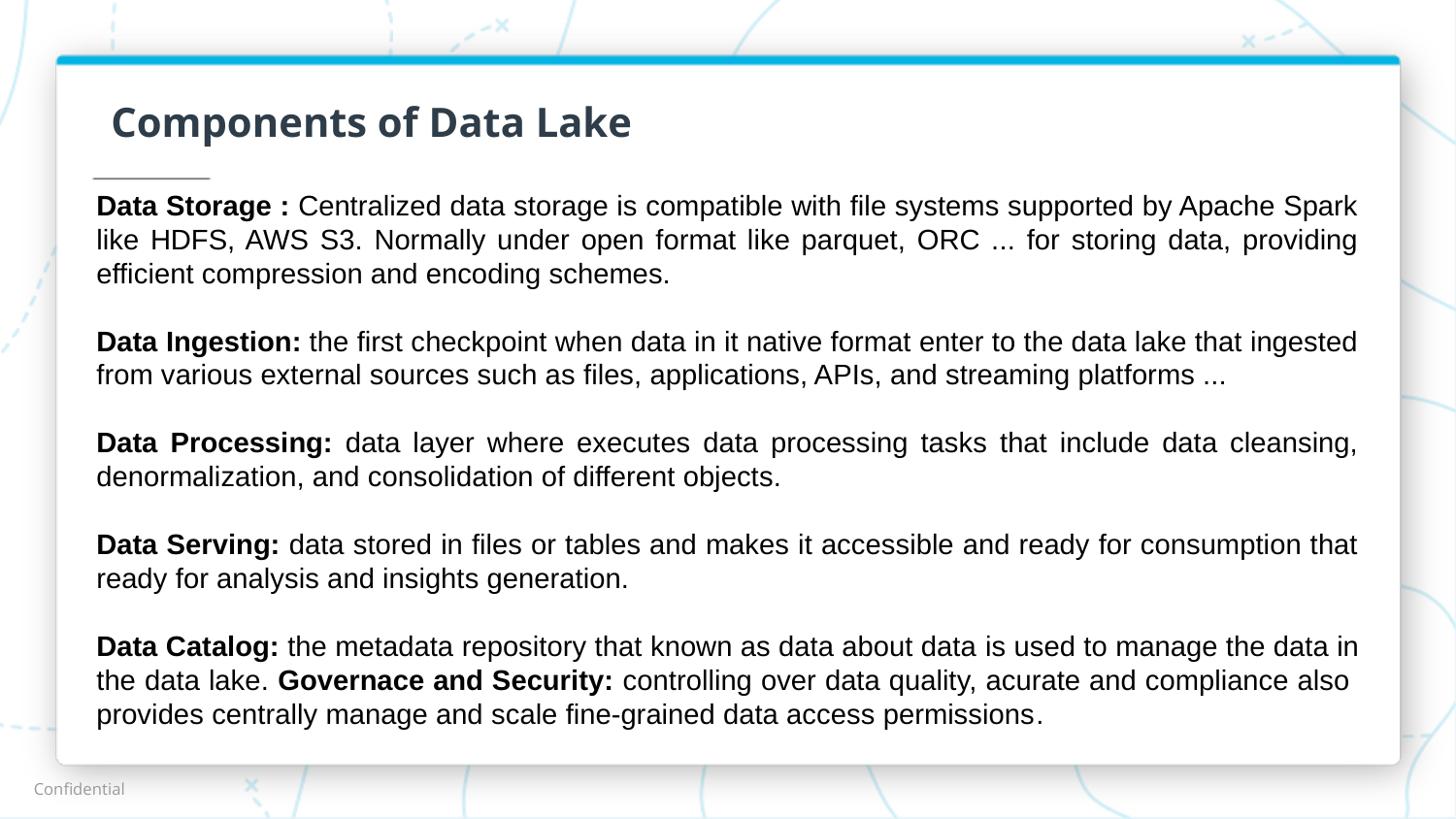

# Components of Data Lake
Data Storage : Centralized data storage is compatible with file systems supported by Apache Spark like HDFS, AWS S3. Normally under open format like parquet, ORC ... for storing data, providing efficient compression and encoding schemes.

Data Ingestion: the first checkpoint when data in it native format enter to the data lake that ingested from various external sources such as files, applications, APIs, and streaming platforms ...

Data Processing: data layer where executes data processing tasks that include data cleansing, denormalization, and consolidation of different objects.

Data Serving: data stored in files or tables and makes it accessible and ready for consumption that ready for analysis and insights generation.

Data Catalog: the metadata repository that known as data about data is used to manage the data in the data lake. Governace and Security: controlling over data quality, acurate and compliance also  provides centrally manage and scale fine-grained data access permissions.